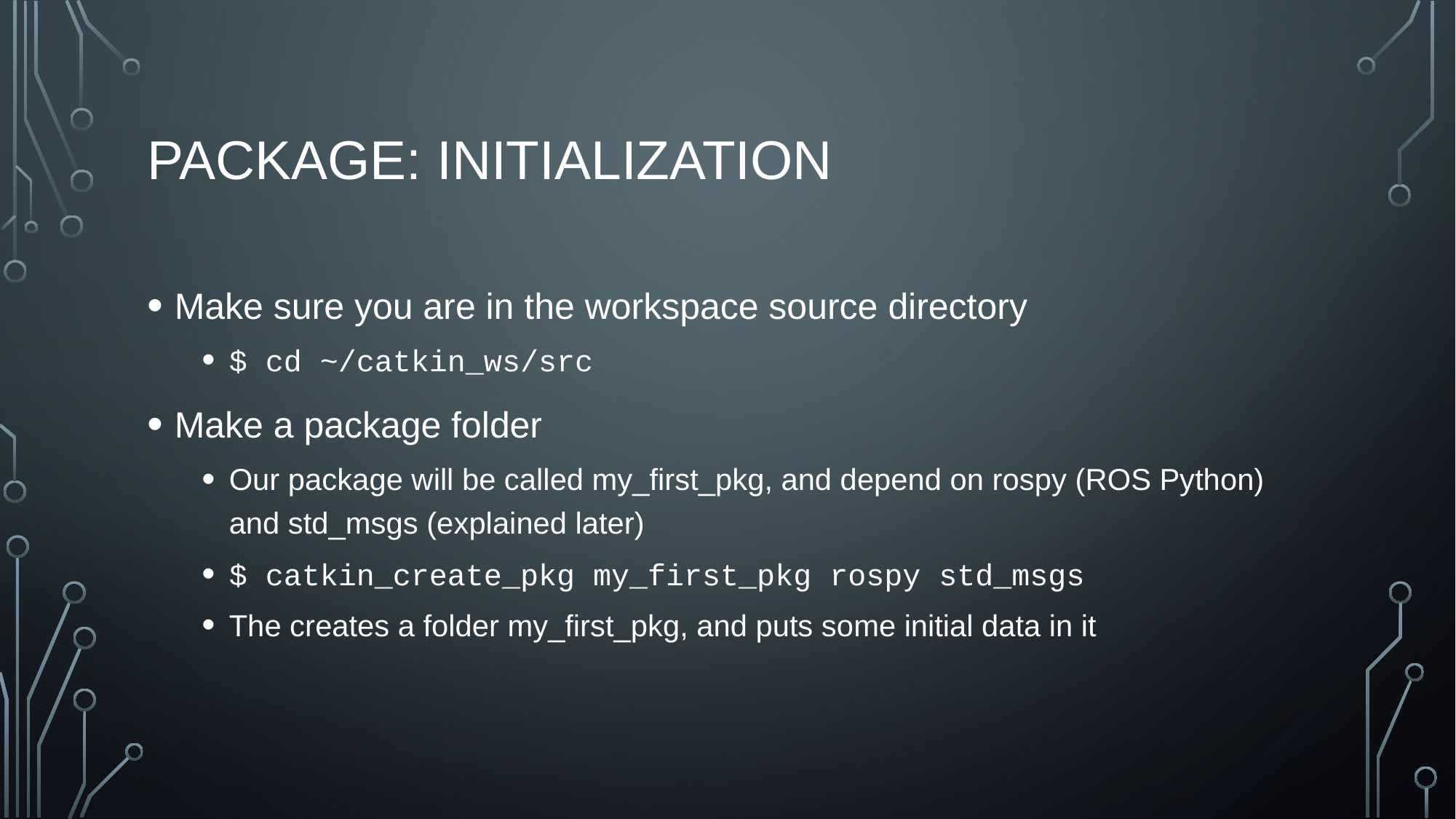

# Package: Initialization
Make sure you are in the workspace source directory
$ cd ~/catkin_ws/src
Make a package folder
Our package will be called my_first_pkg, and depend on rospy (ROS Python) and std_msgs (explained later)
$ catkin_create_pkg my_first_pkg rospy std_msgs
The creates a folder my_first_pkg, and puts some initial data in it